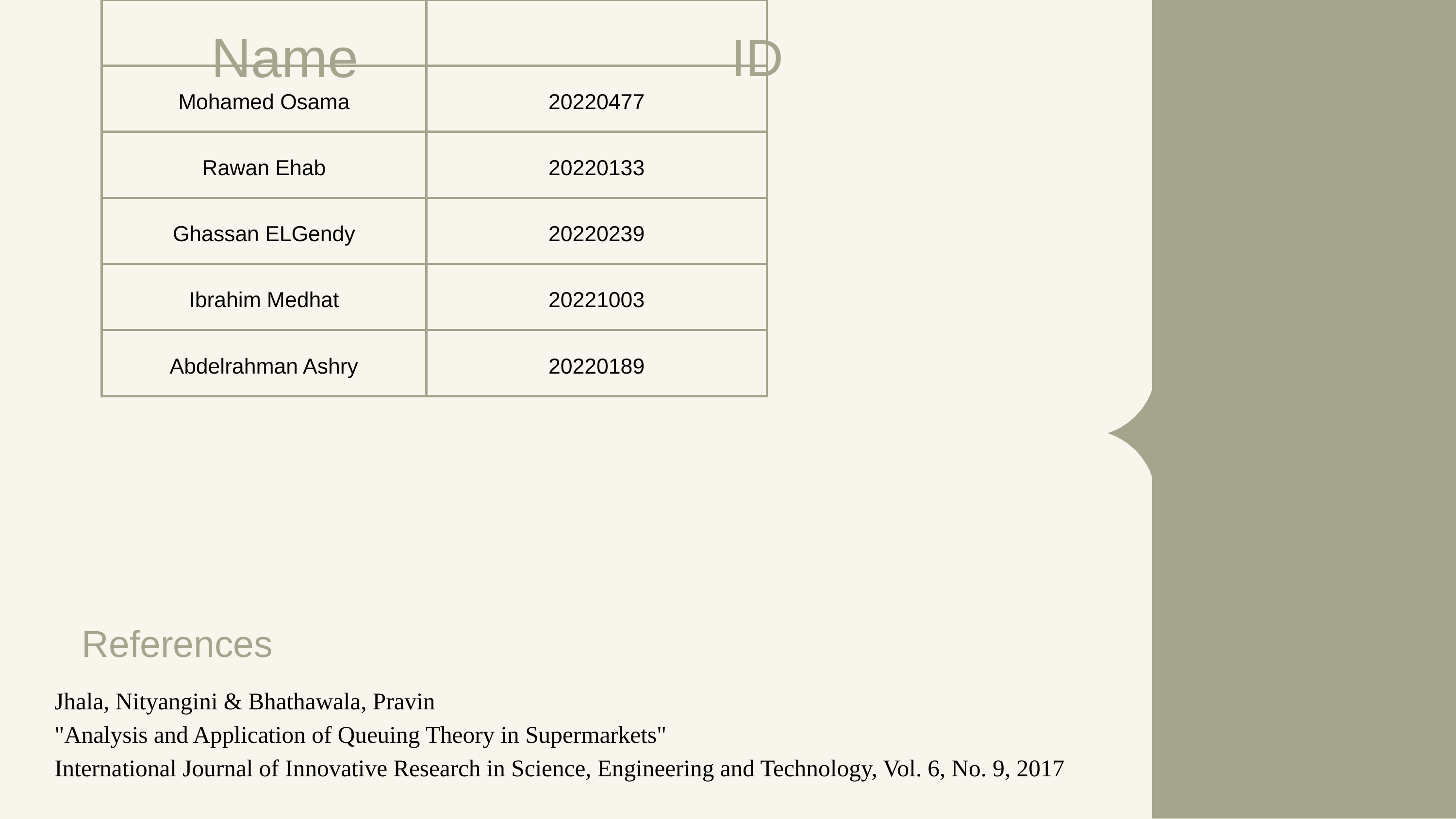

|  |  |
| --- | --- |
| Mohamed Osama | 20220477 |
| Rawan Ehab | 20220133 |
| Ghassan ELGendy | 20220239 |
| Ibrahim Medhat | 20221003 |
| Abdelrahman Ashry | 20220189 |

Name
ID

References
Jhala, Nityangini & Bhathawala, Pravin
"Analysis and Application of Queuing Theory in Supermarkets"
International Journal of Innovative Research in Science, Engineering and Technology, Vol. 6, No. 9, 2017